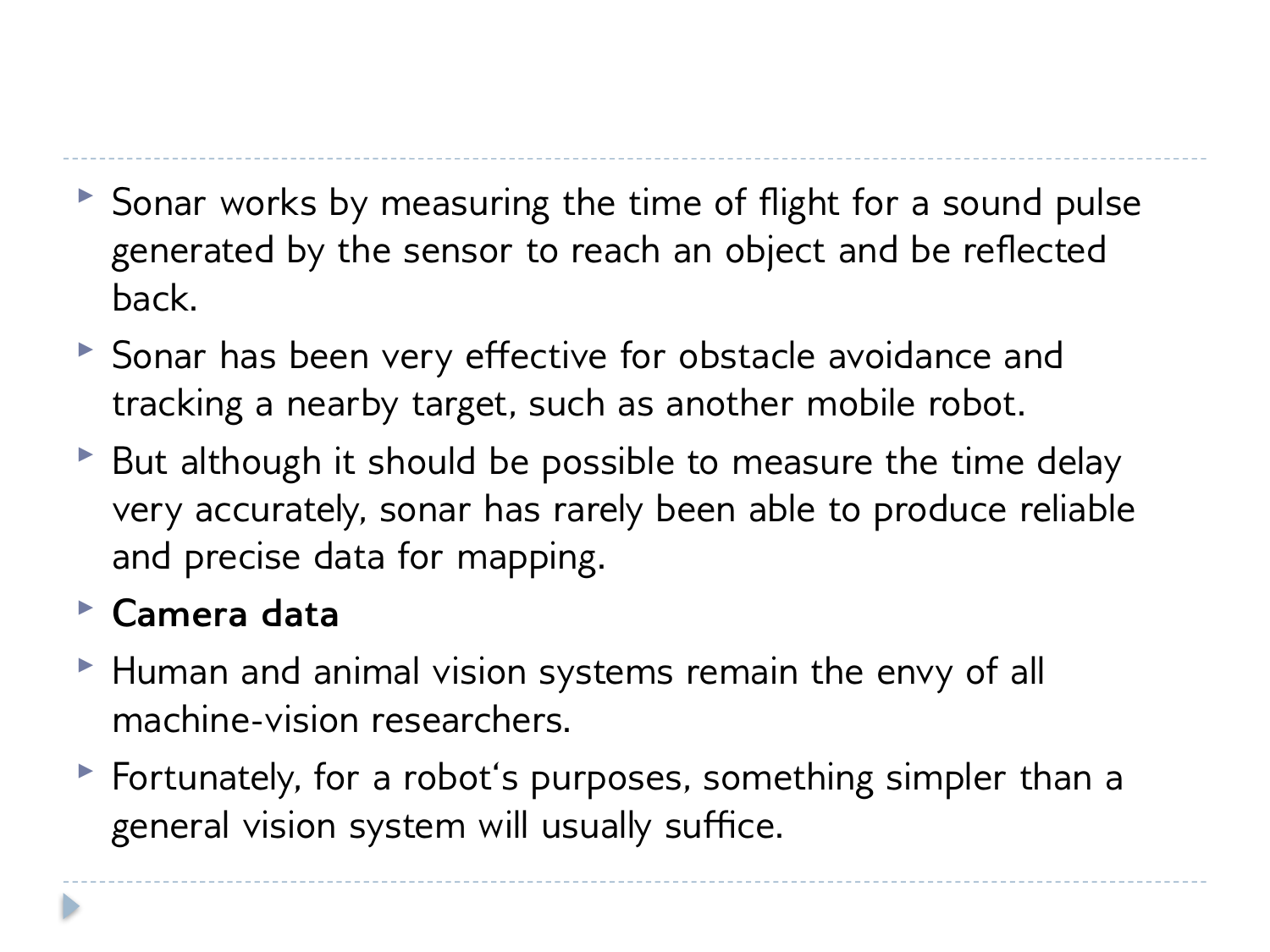

#
Sonar works by measuring the time of flight for a sound pulse generated by the sensor to reach an object and be reflected back.
Sonar has been very effective for obstacle avoidance and tracking a nearby target, such as another mobile robot.
But although it should be possible to measure the time delay very accurately, sonar has rarely been able to produce reliable and precise data for mapping.
Camera data
Human and animal vision systems remain the envy of all machine-vision researchers.
Fortunately, for a robot‘s purposes, something simpler than a general vision system will usually suffice.